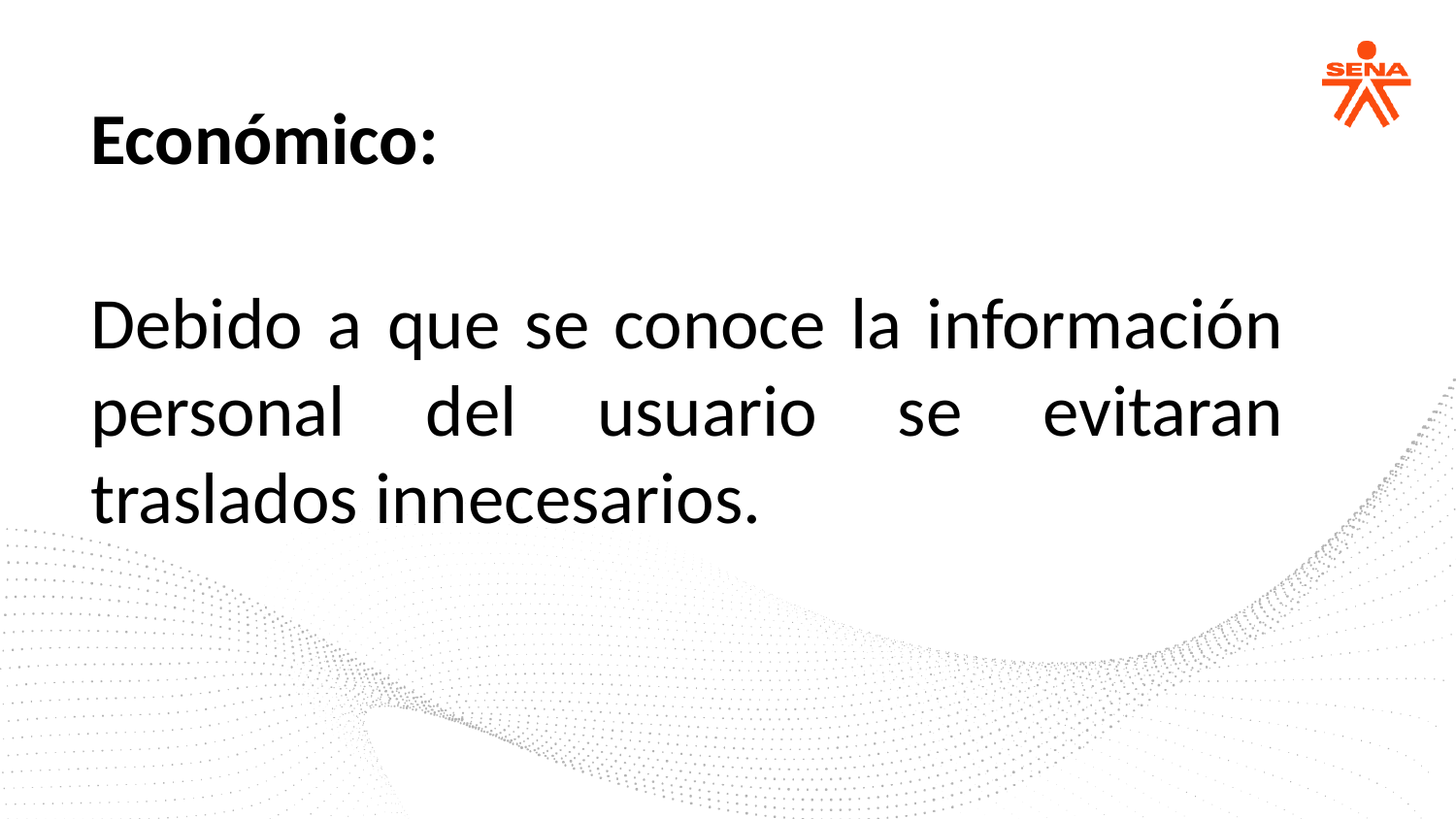

Económico:

Debido a que se conoce la información personal del usuario se evitaran traslados innecesarios.